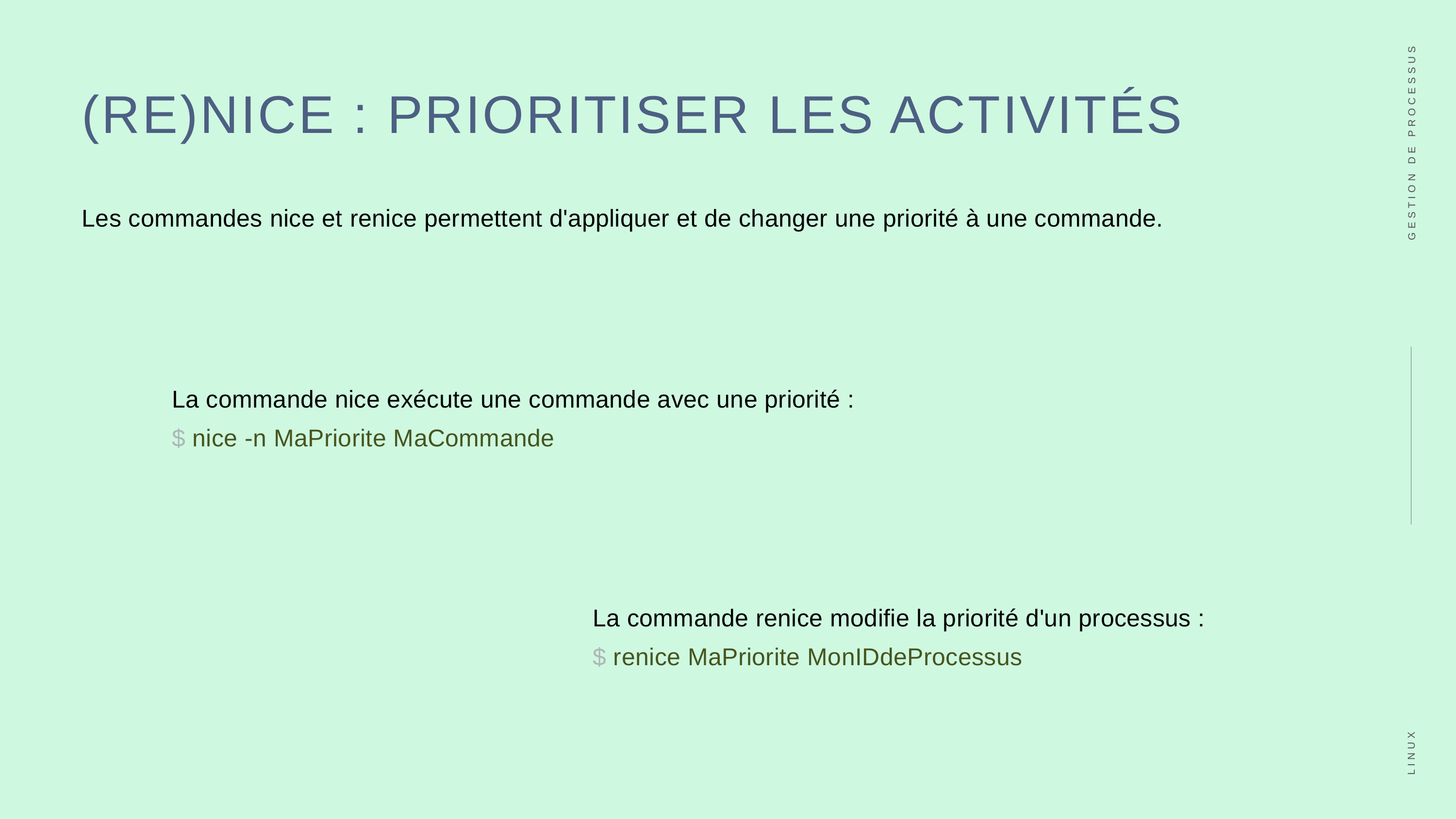

(RE)NICE : PRIORITISER LES ACTIVITÉS
GESTION DE PROCESSUS
Les commandes nice et renice permettent d'appliquer et de changer une priorité à une commande.

La commande nice exécute une commande avec une priorité :
$ nice -n MaPriorite MaCommande
La commande renice modifie la priorité d'un processus :
$ renice MaPriorite MonIDdeProcessus
LINUX